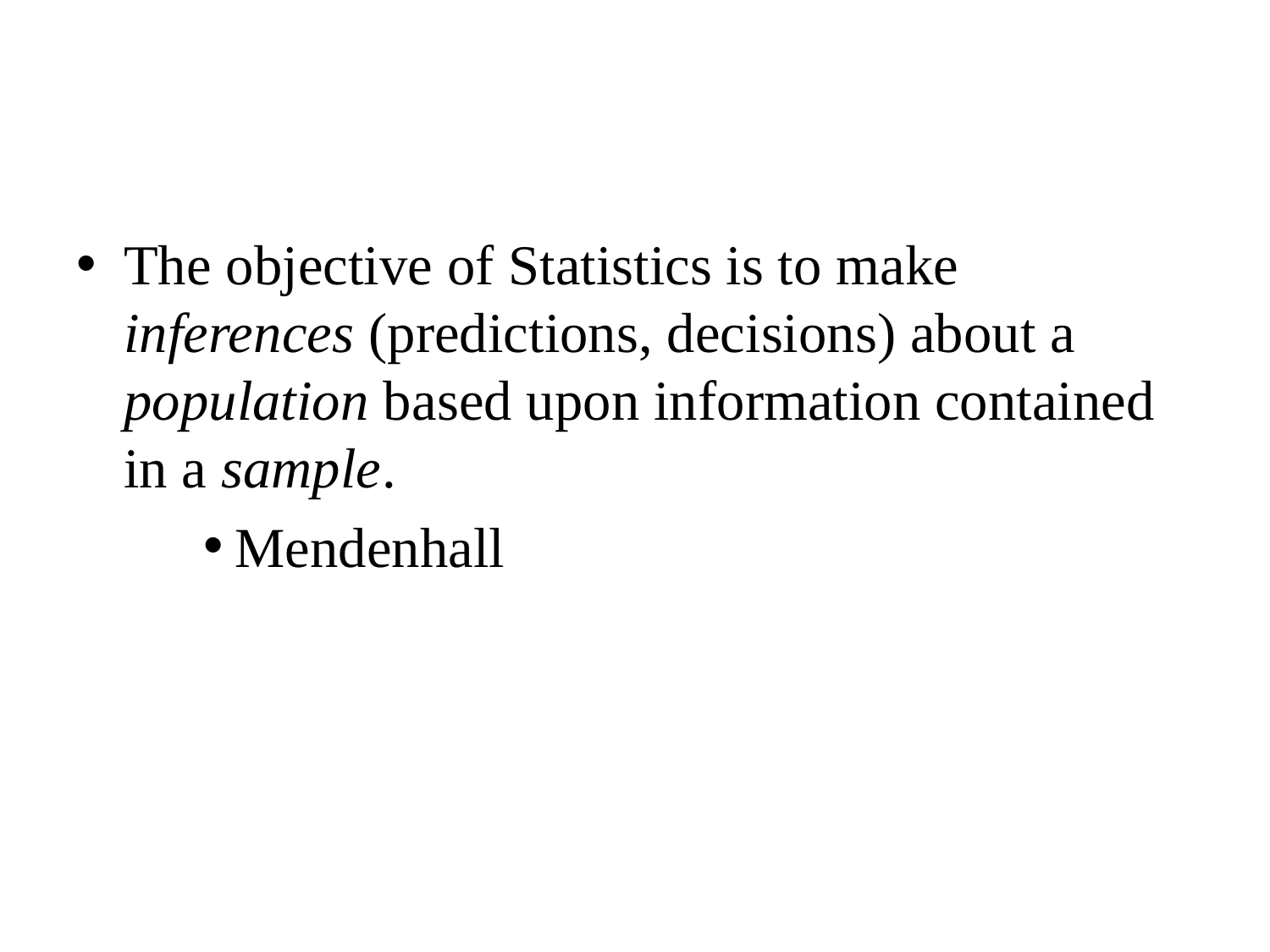

#
The objective of Statistics is to make inferences (predictions, decisions) about a population based upon information contained in a sample.
Mendenhall